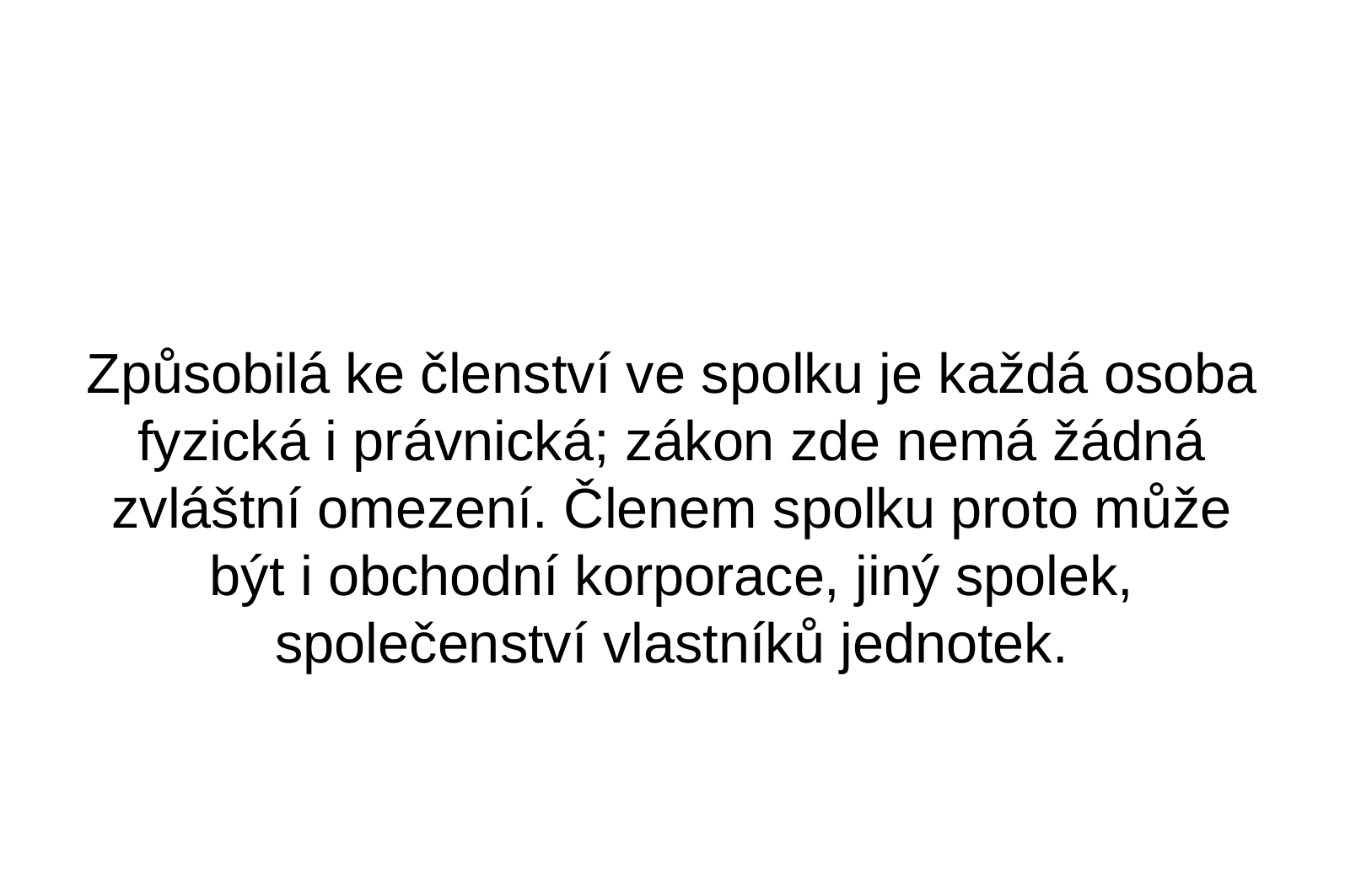

Způsobilá ke členství ve spolku je každá osoba fyzická i právnická; zákon zde nemá žádná zvláštní omezení. Členem spolku proto může být i obchodní korporace, jiný spolek, společenství vlastníků jednotek.